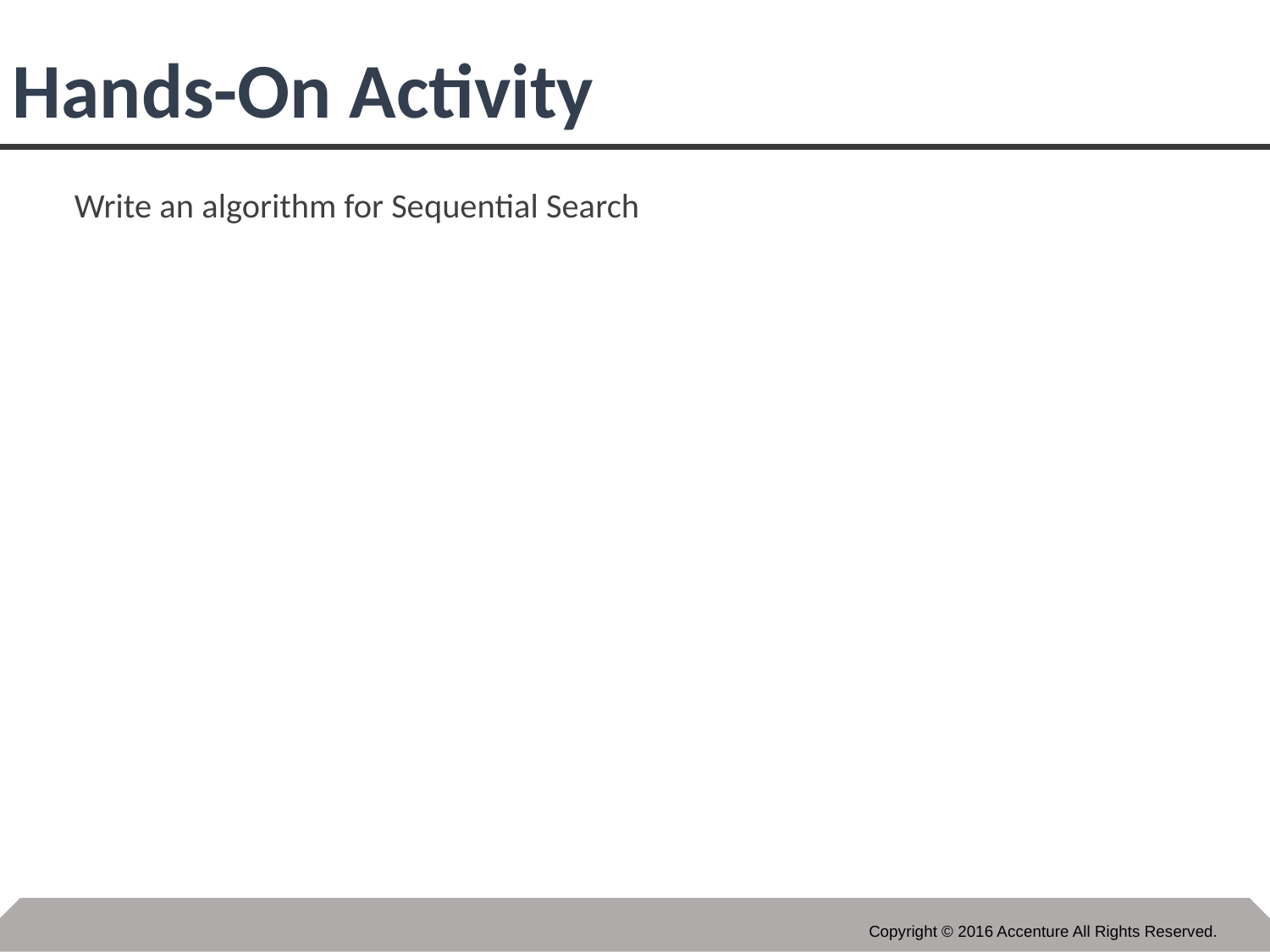

# Hands-On Activity
Write an algorithm for Sequential Search